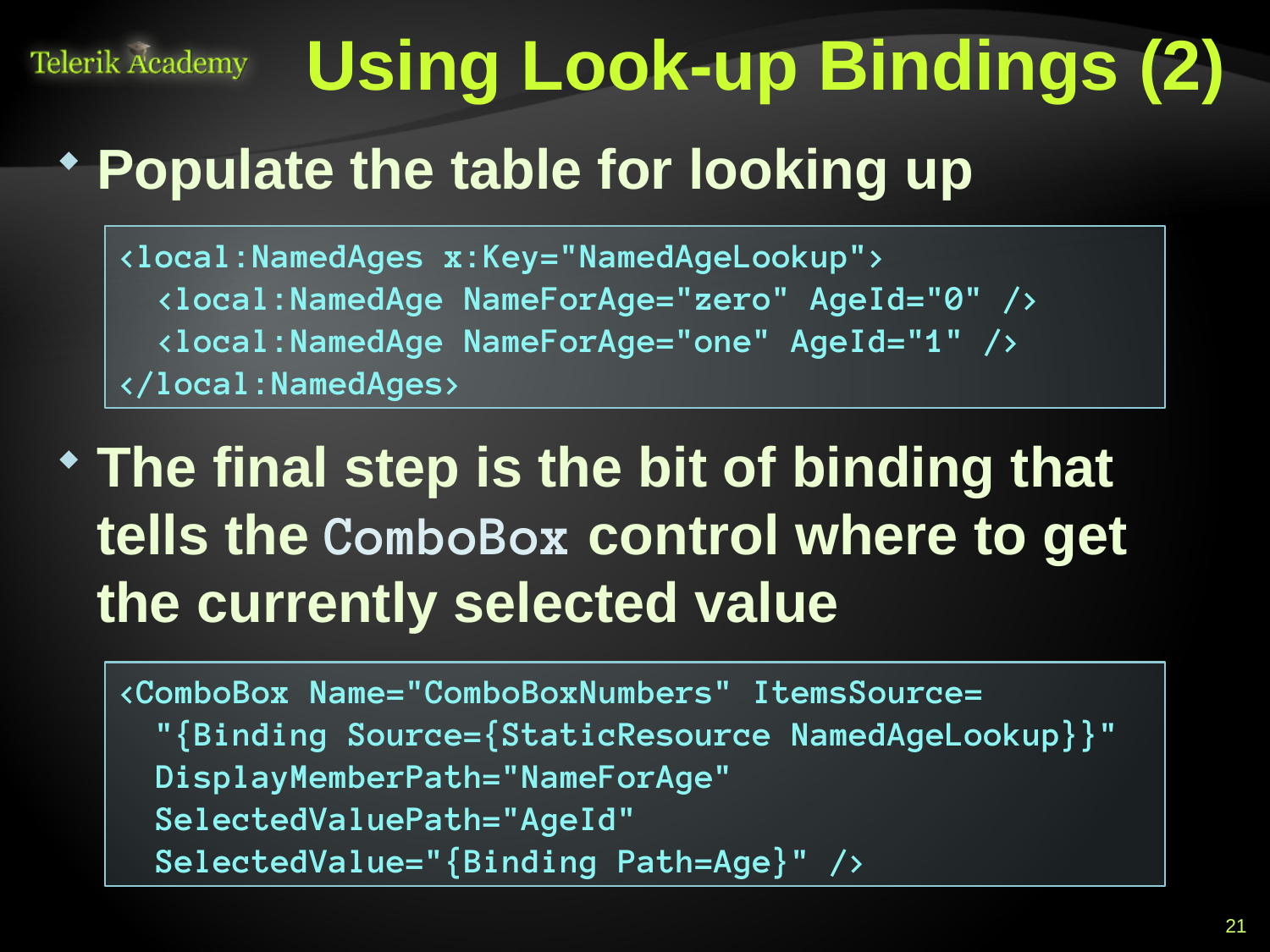

# Using Look-up Bindings (2)
Populate the table for looking up

The final step is the bit of binding that tells the ComboBox control where to get the currently selected value
<local:NamedAges x:Key="NamedAgeLookup">
  <local:NamedAge NameForAge="zero" AgeId="0" />
  <local:NamedAge NameForAge="one" AgeId="1" />
</local:NamedAges>
<ComboBox Name="ComboBoxNumbers" ItemsSource=
  "{Binding Source={StaticResource NamedAgeLookup}}"
  DisplayMemberPath="NameForAge"
  SelectedValuePath="AgeId"
  SelectedValue="{Binding Path=Age}" />
21